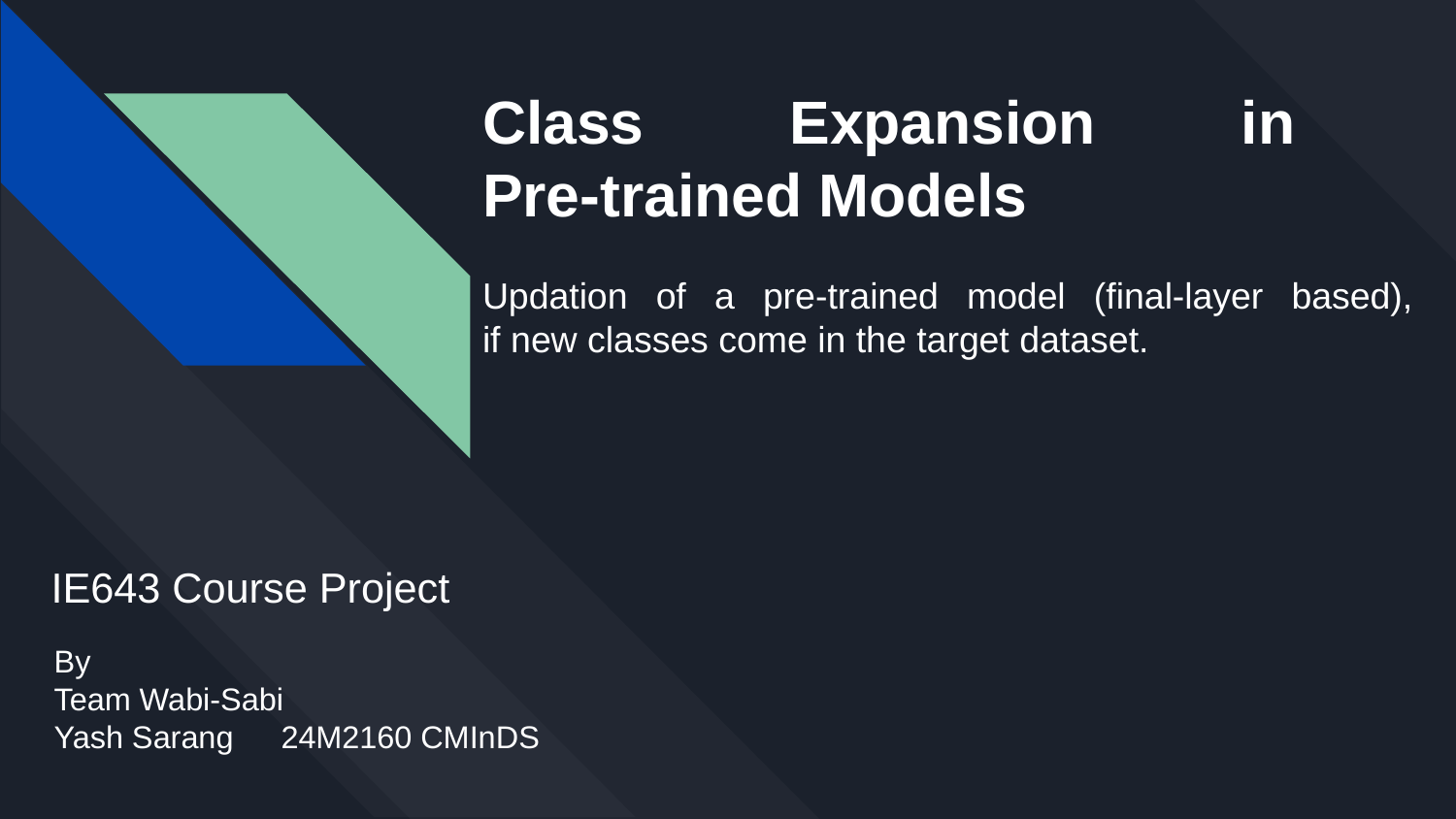

# Class Expansion in Pre-trained Models
Updation of a pre-trained model (final-layer based),
if new classes come in the target dataset.
IE643 Course Project
By
Team Wabi-Sabi
Yash Sarang 	24M2160 CMInDS